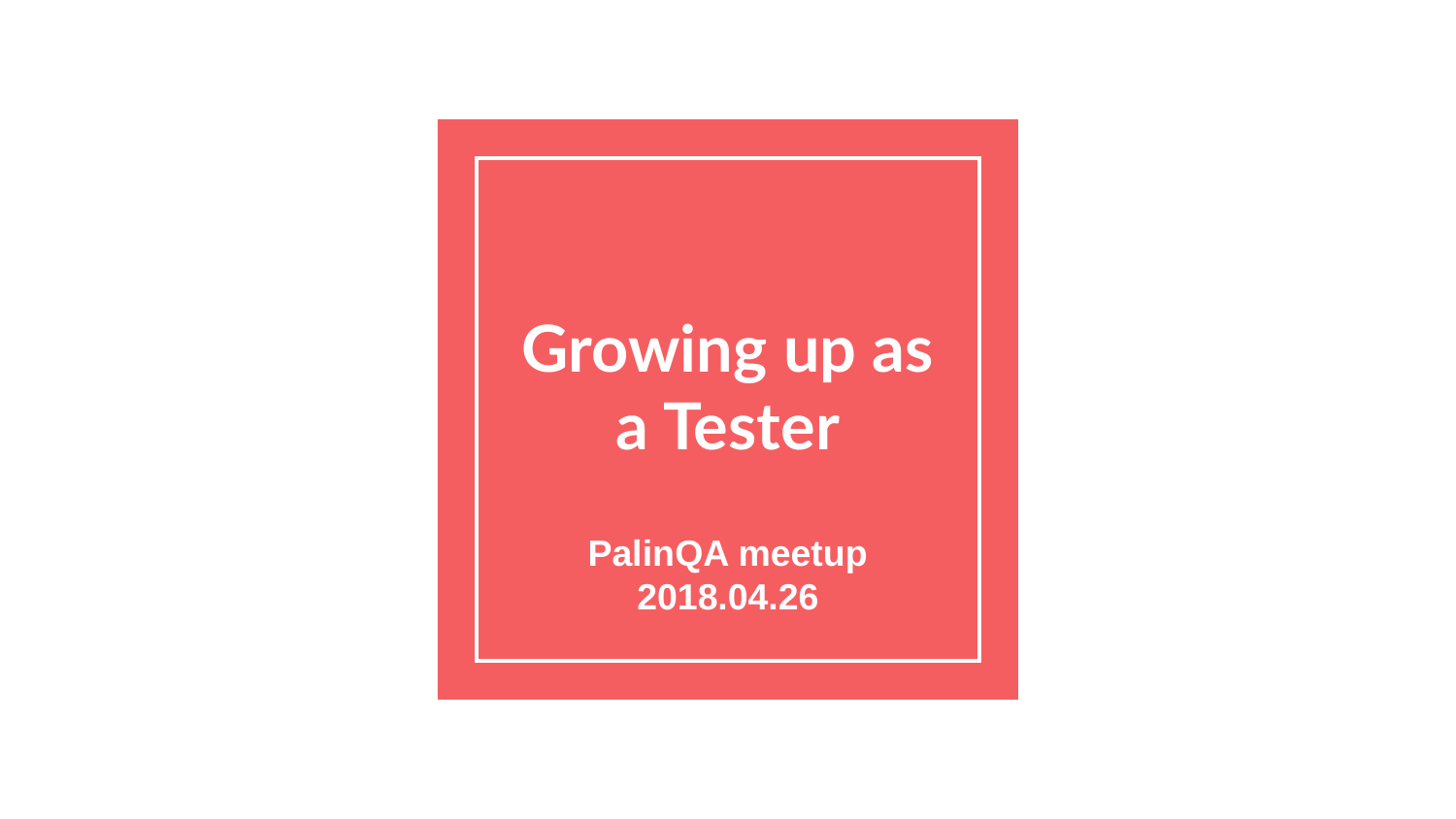

# Growing up as a Tester
PalinQA meetup 2018.04.26